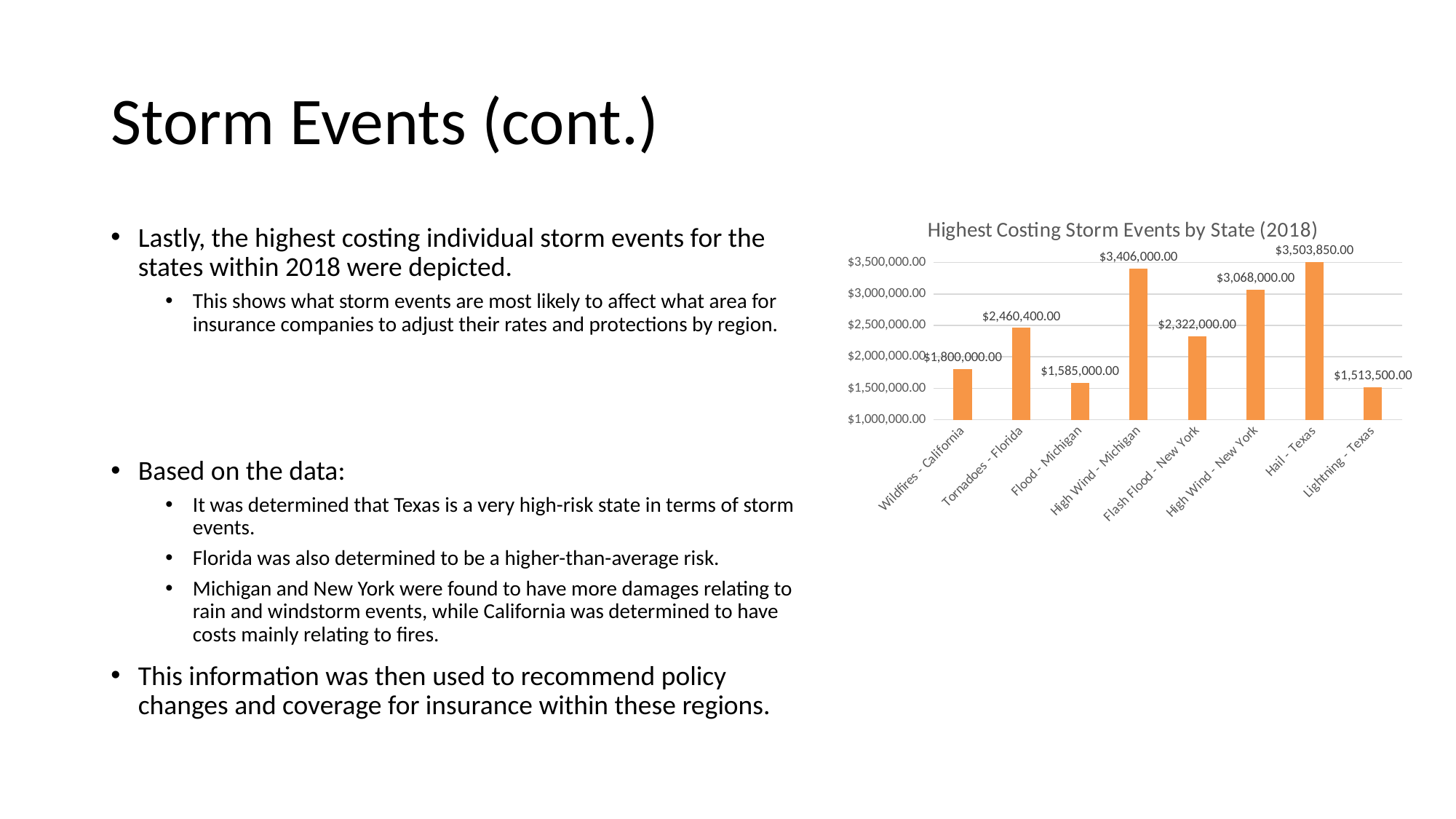

# Storm Events (cont.)

### Chart: Highest Costing Storm Events by State (2018)

| Category |  |
|---|---|
| Wildfires - California | 1800000.0 |
| Tornadoes - Florida | 2460400.0 |
| Flood - Michigan | 1585000.0 |
| High Wind - Michigan | 3406000.0 |
| Flash Flood - New York | 2322000.0 |
| High Wind - New York | 3068000.0 |
| Hail - Texas | 3503850.0 |
| Lightning - Texas | 1513500.0 |
Lastly, the highest costing individual storm events for the states within 2018 were depicted.
This shows what storm events are most likely to affect what area for insurance companies to adjust their rates and protections by region.

Based on the data:
It was determined that Texas is a very high-risk state in terms of storm events.
Florida was also determined to be a higher-than-average risk.
Michigan and New York were found to have more damages relating to rain and windstorm events, while California was determined to have costs mainly relating to fires.
This information was then used to recommend policy changes and coverage for insurance within these regions.